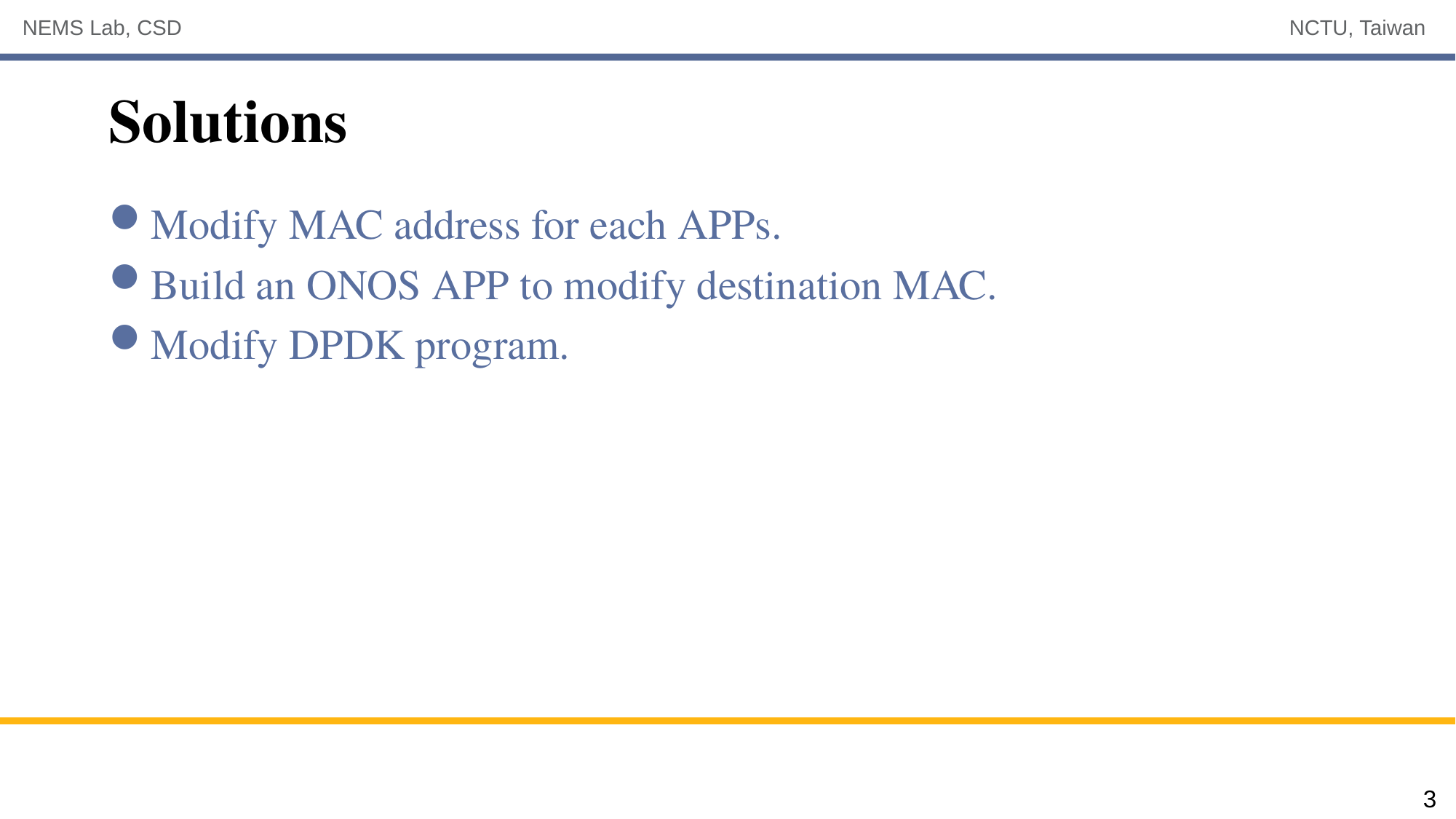

# Solutions
Modify MAC address for each APPs.
Build an ONOS APP to modify destination MAC.
Modify DPDK program.

3